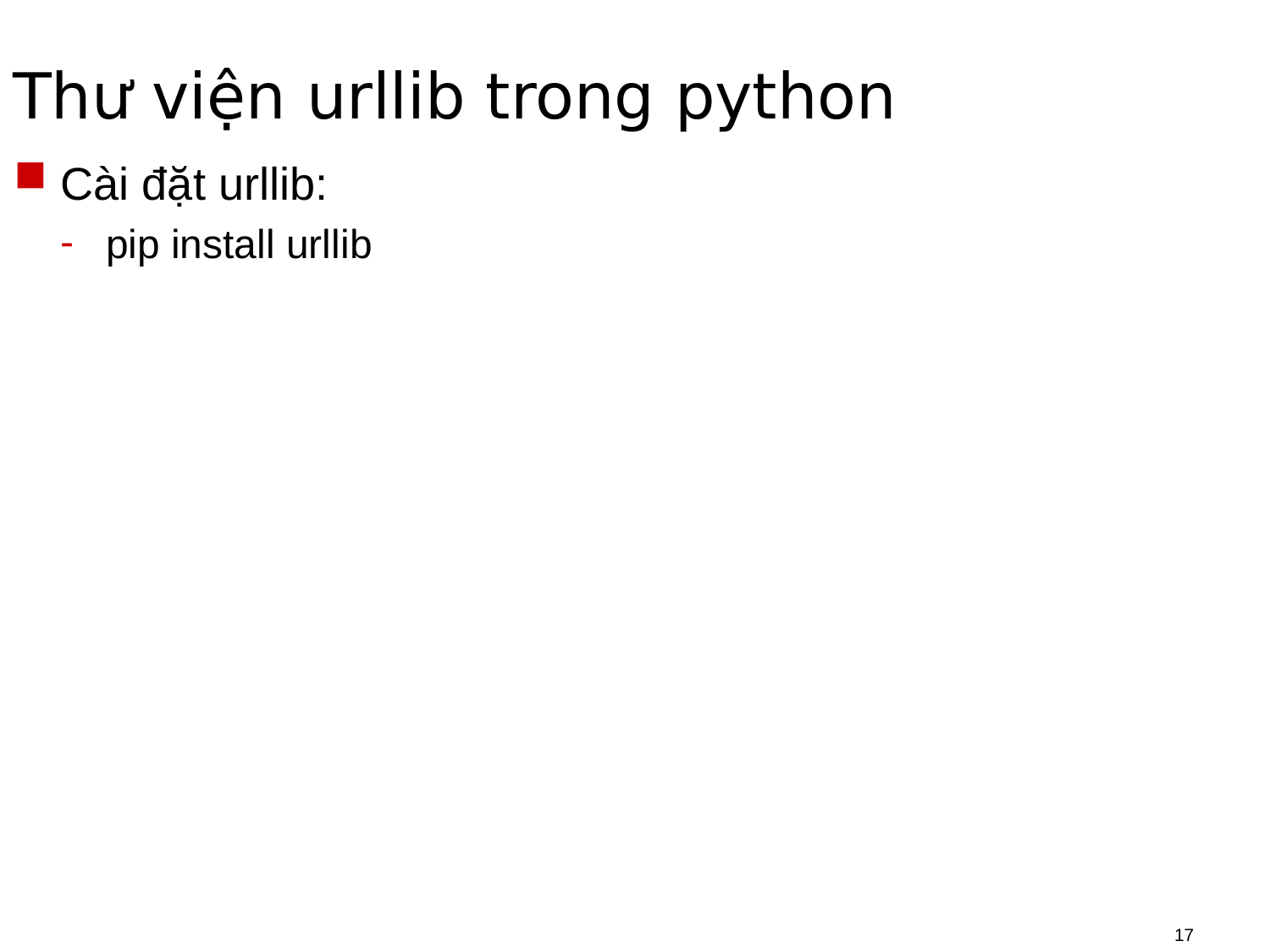

# Thư viện urllib trong python
Cài đặt urllib:
pip install urllib

17